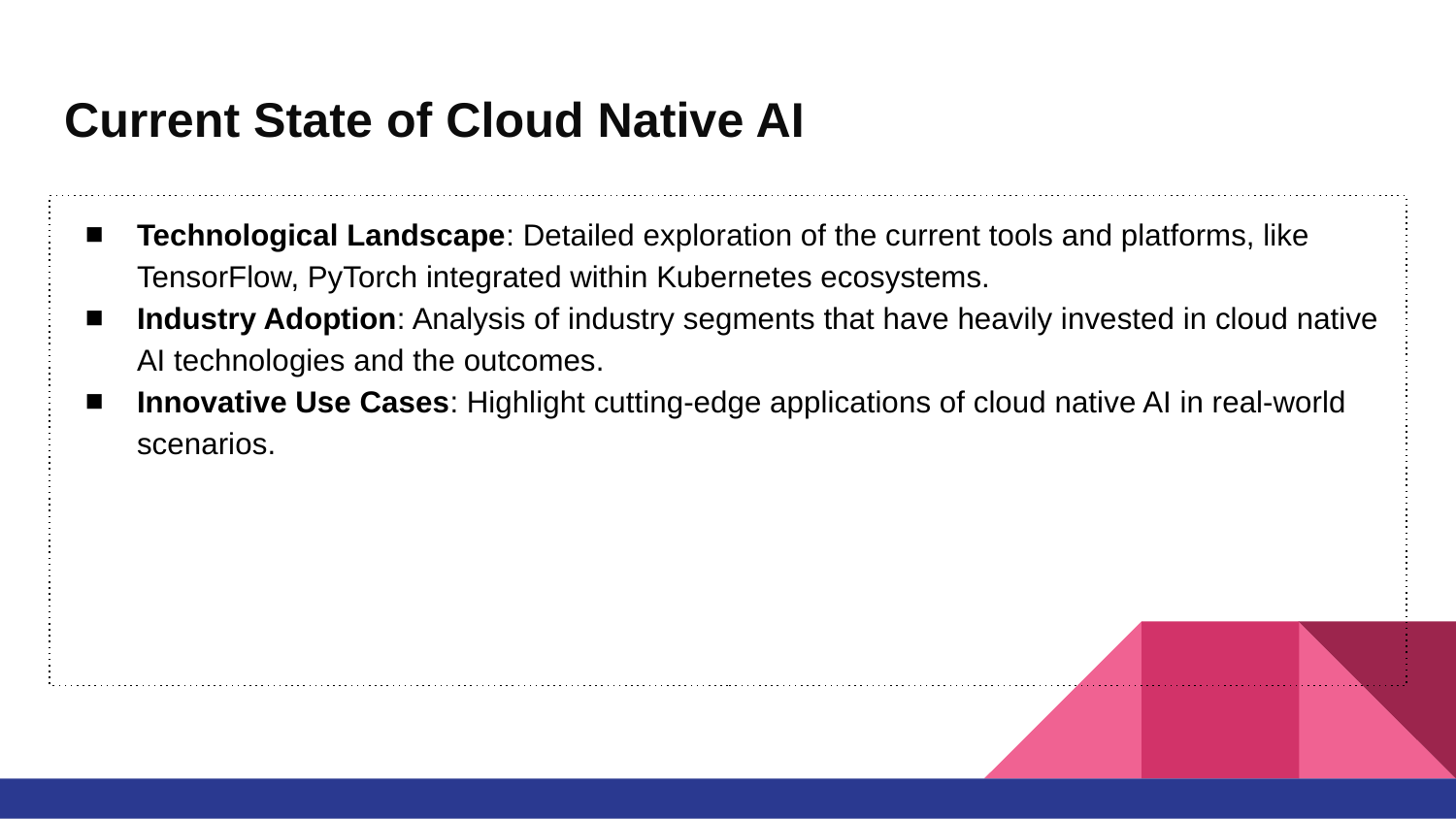

# Current State of Cloud Native AI

Technological Landscape: Detailed exploration of the current tools and platforms, like TensorFlow, PyTorch integrated within Kubernetes ecosystems.
Industry Adoption: Analysis of industry segments that have heavily invested in cloud native AI technologies and the outcomes.
Innovative Use Cases: Highlight cutting-edge applications of cloud native AI in real-world scenarios.